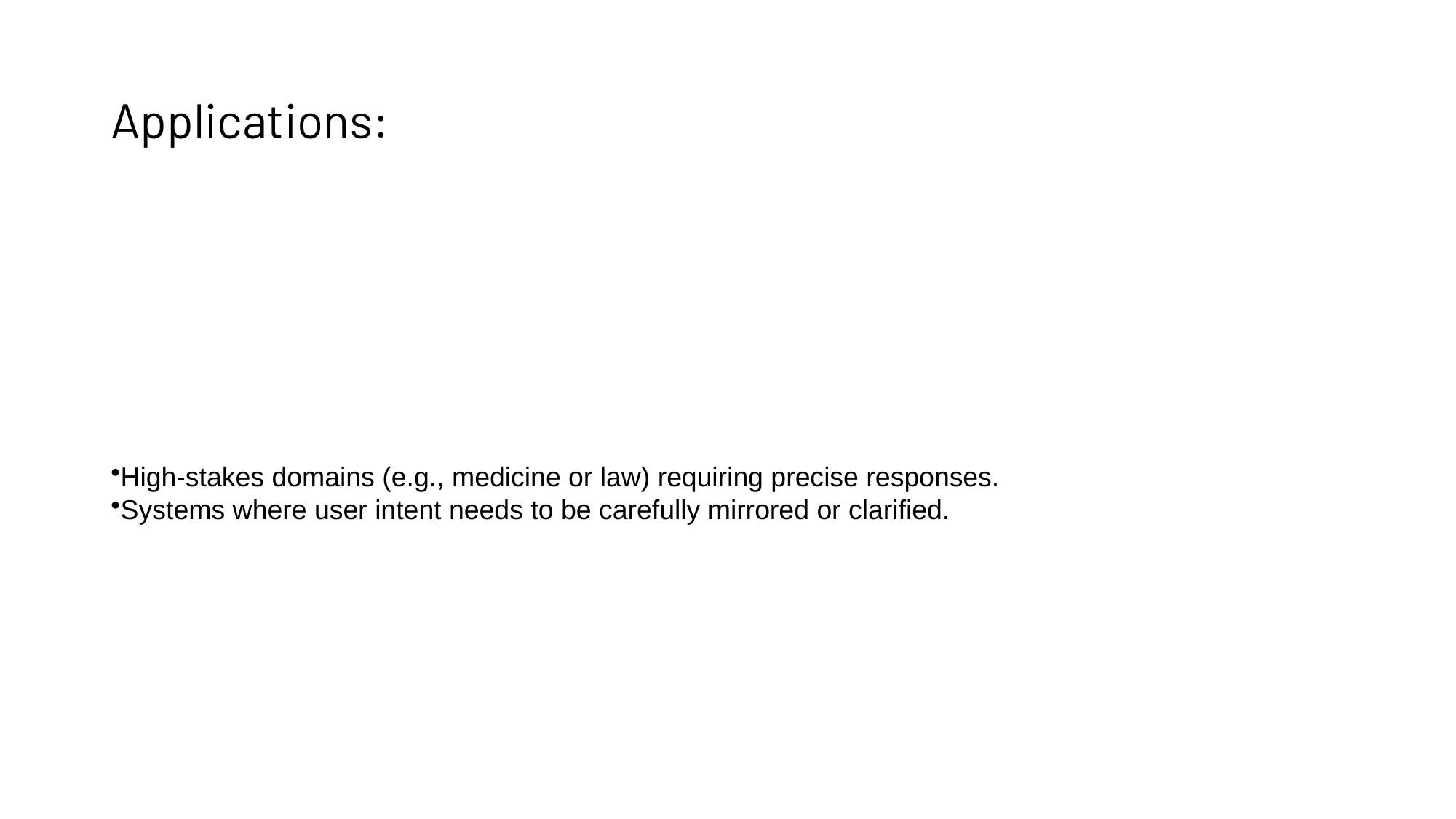

# Applications:

High-stakes domains (e.g., medicine or law) requiring precise responses.
Systems where user intent needs to be carefully mirrored or clarified.